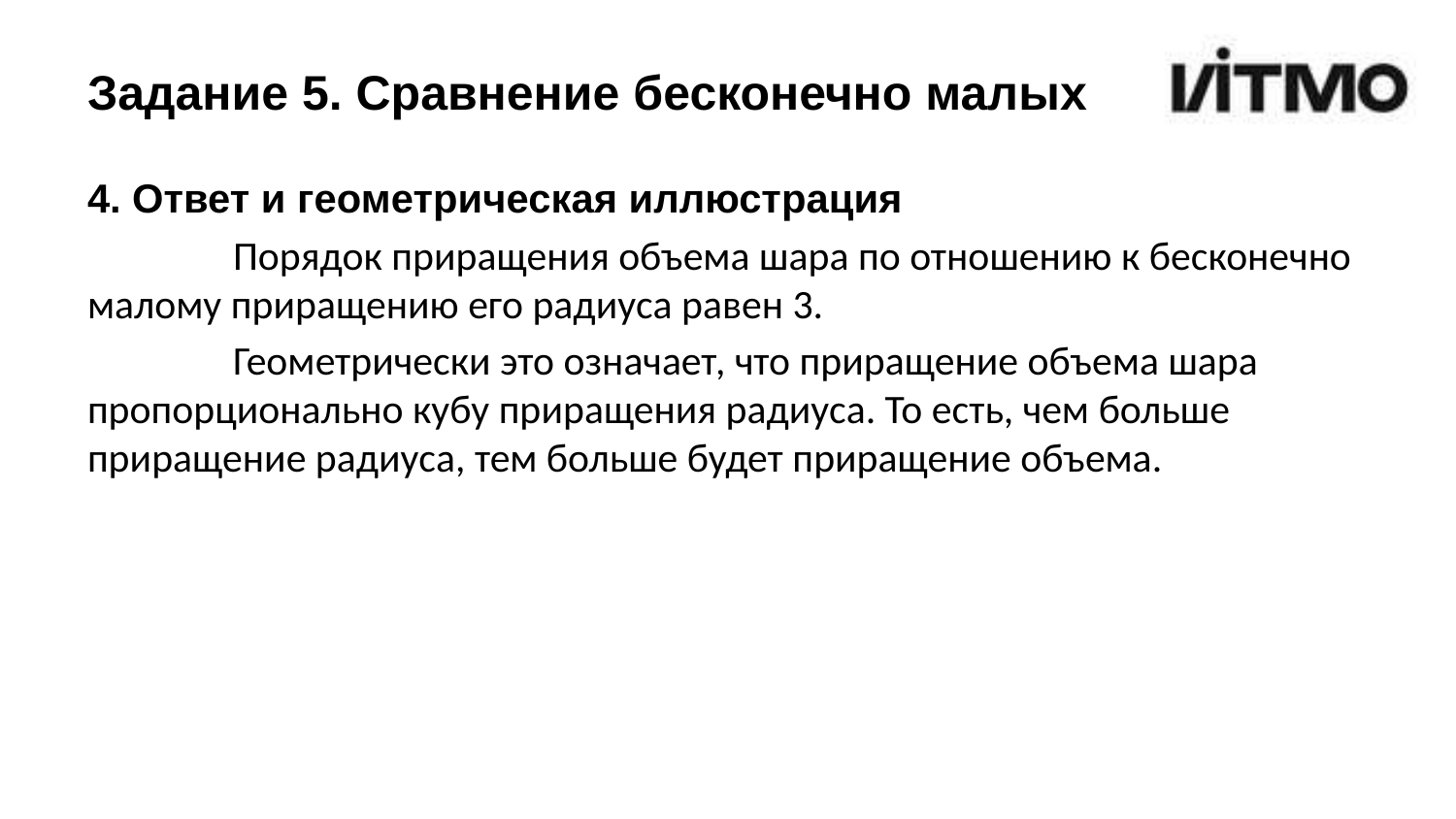

# Задание 5. Сравнение бесконечно малых
4. Ответ и геометрическая иллюстрация
	Порядок приращения объема шара по отношению к бесконечно малому приращению его радиуса равен 3.
	Геометрически это означает, что приращение объема шара пропорционально кубу приращения радиуса. То есть, чем больше приращение радиуса, тем больше будет приращение объема.